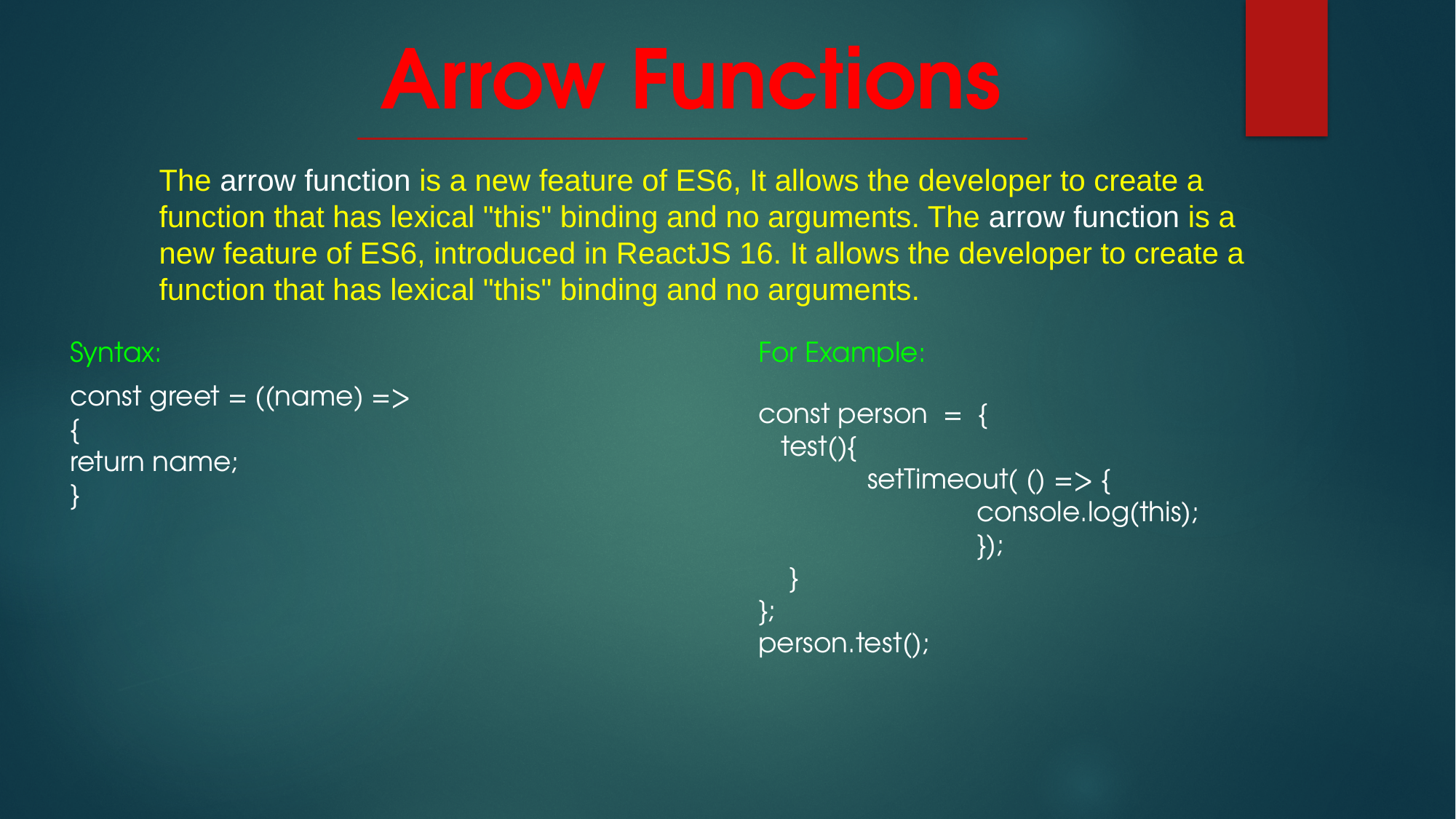

# Arrow Functions
The arrow function is a new feature of ES6, It allows the developer to create a function that has lexical "this" binding and no arguments. The arrow function is a new feature of ES6, introduced in ReactJS 16. It allows the developer to create a function that has lexical "this" binding and no arguments.
Syntax:
For Example:
const greet = ((name) => {
return name;
}
const person  =  {
   test(){
	setTimeout( () => {
		console.log(this);
		});
    }
};
person.test();